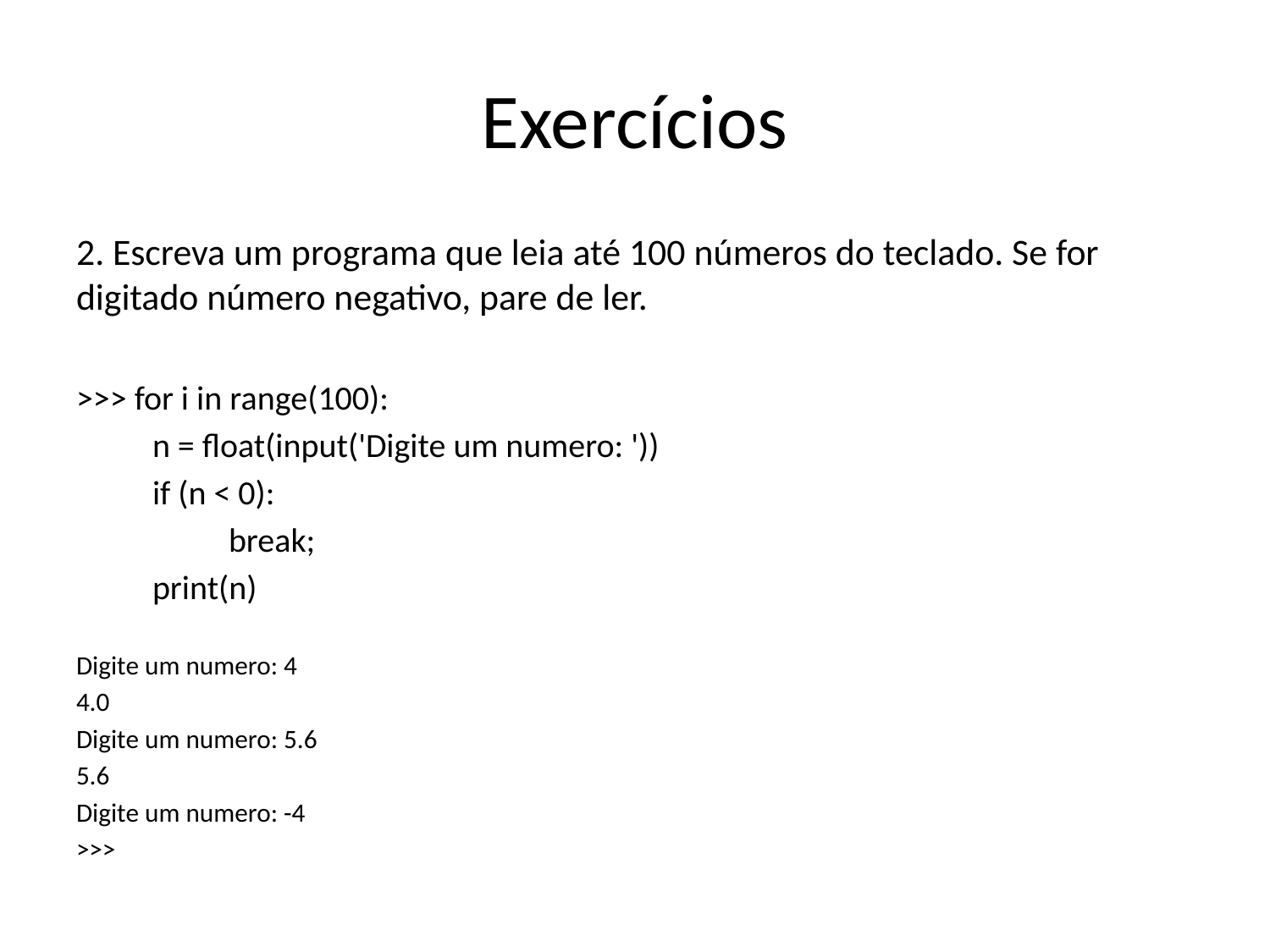

# Exercícios
2. Escreva um programa que leia até 100 números do teclado. Se for digitado número negativo, pare de ler.

>>> for i in range(100):
	n = float(input('Digite um numero: '))
	if (n < 0):
		break;
	print(n)

Digite um numero: 4
4.0
Digite um numero: 5.6
5.6
Digite um numero: -4
>>>